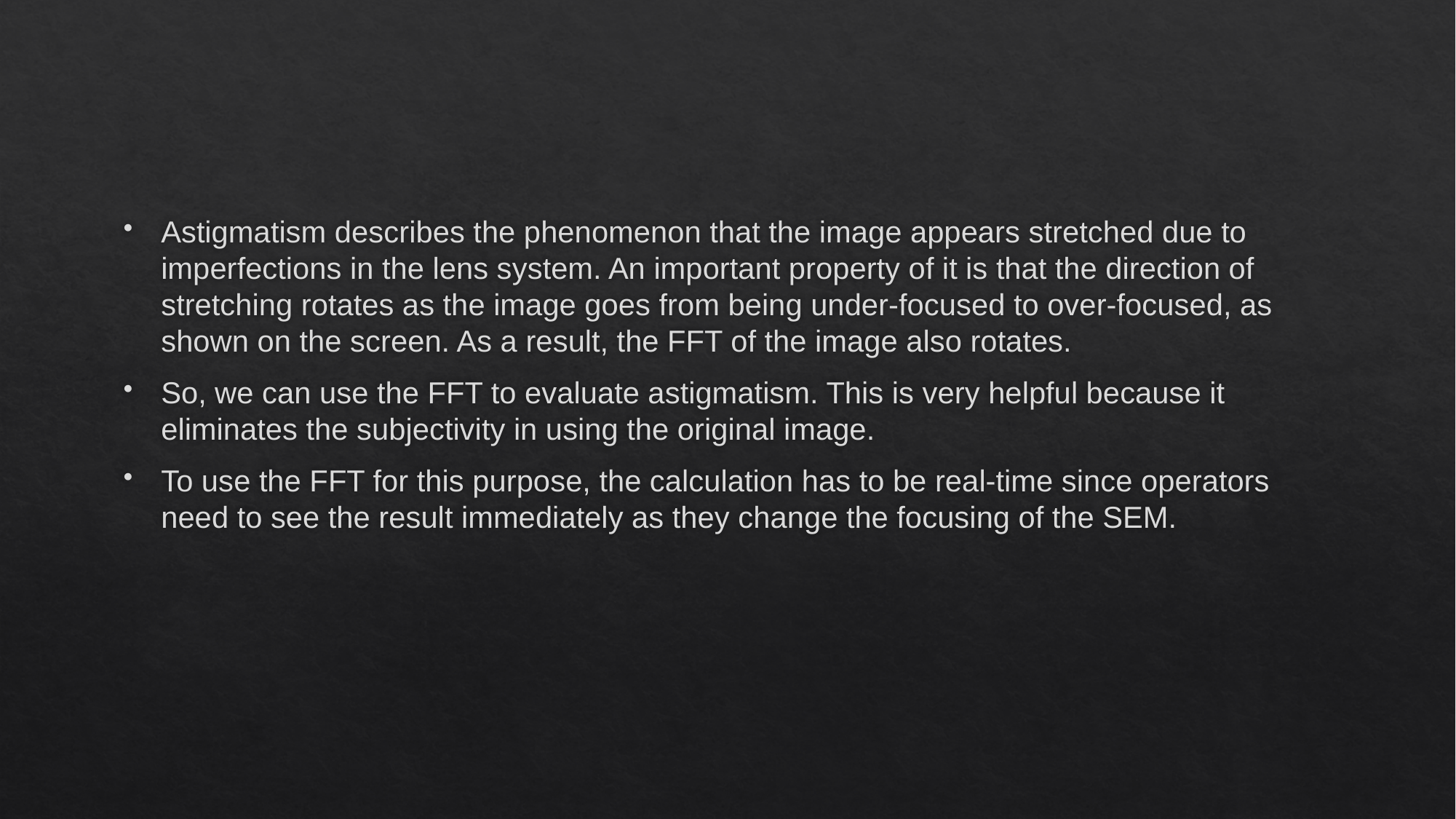

Astigmatism describes the phenomenon that the image appears stretched due to imperfections in the lens system. An important property of it is that the direction of stretching rotates as the image goes from being under-focused to over-focused, as shown on the screen. As a result, the FFT of the image also rotates.
So, we can use the FFT to evaluate astigmatism. This is very helpful because it eliminates the subjectivity in using the original image.
To use the FFT for this purpose, the calculation has to be real-time since operators need to see the result immediately as they change the focusing of the SEM.